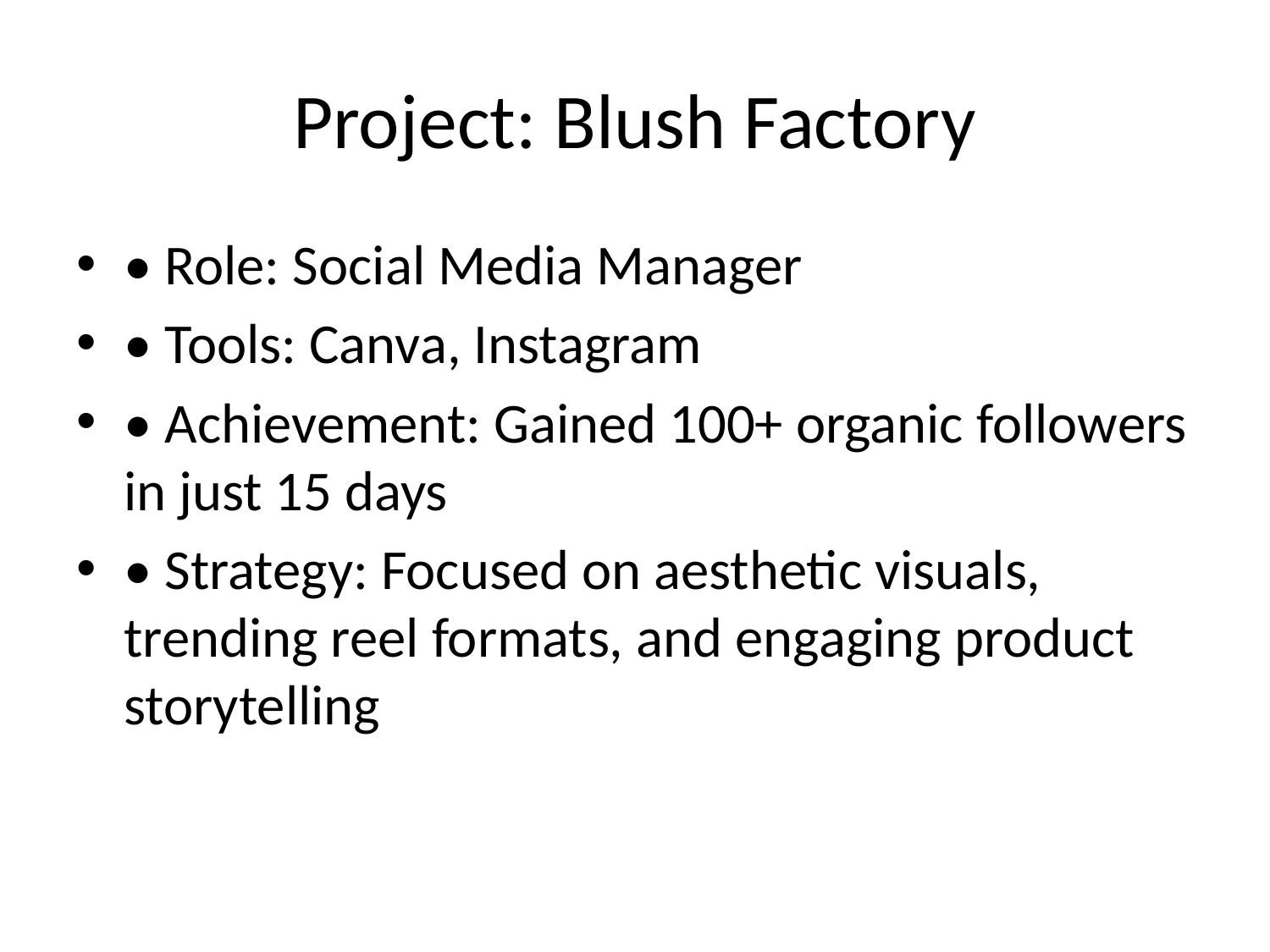

# Project: Blush Factory
• Role: Social Media Manager
• Tools: Canva, Instagram
• Achievement: Gained 100+ organic followers in just 15 days
• Strategy: Focused on aesthetic visuals, trending reel formats, and engaging product storytelling